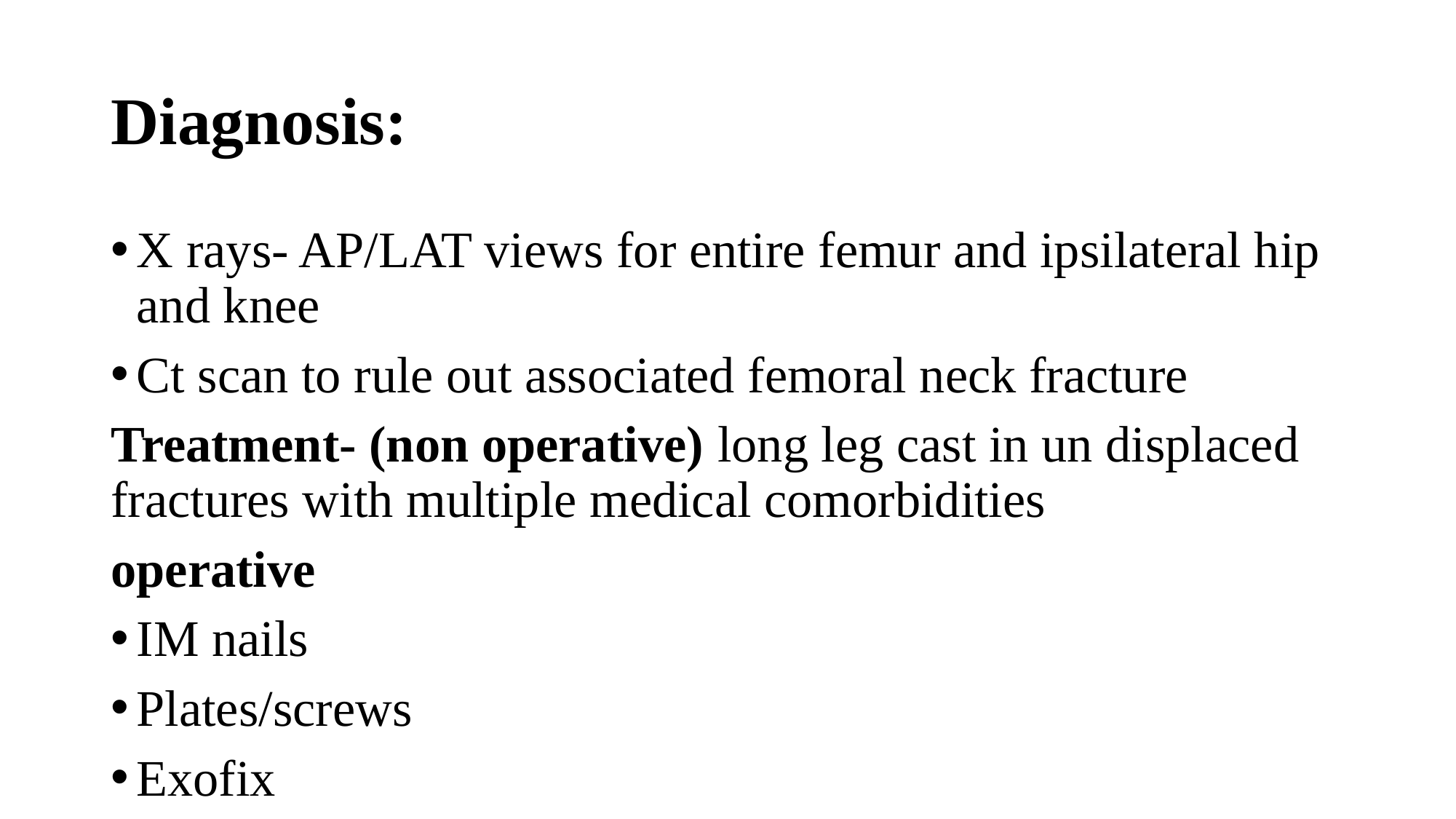

# Diagnosis:
X rays- AP/LAT views for entire femur and ipsilateral hip and knee
Ct scan to rule out associated femoral neck fracture
Treatment- (non operative) long leg cast in un displaced fractures with multiple medical comorbidities
operative
IM nails
Plates/screws
Exofix